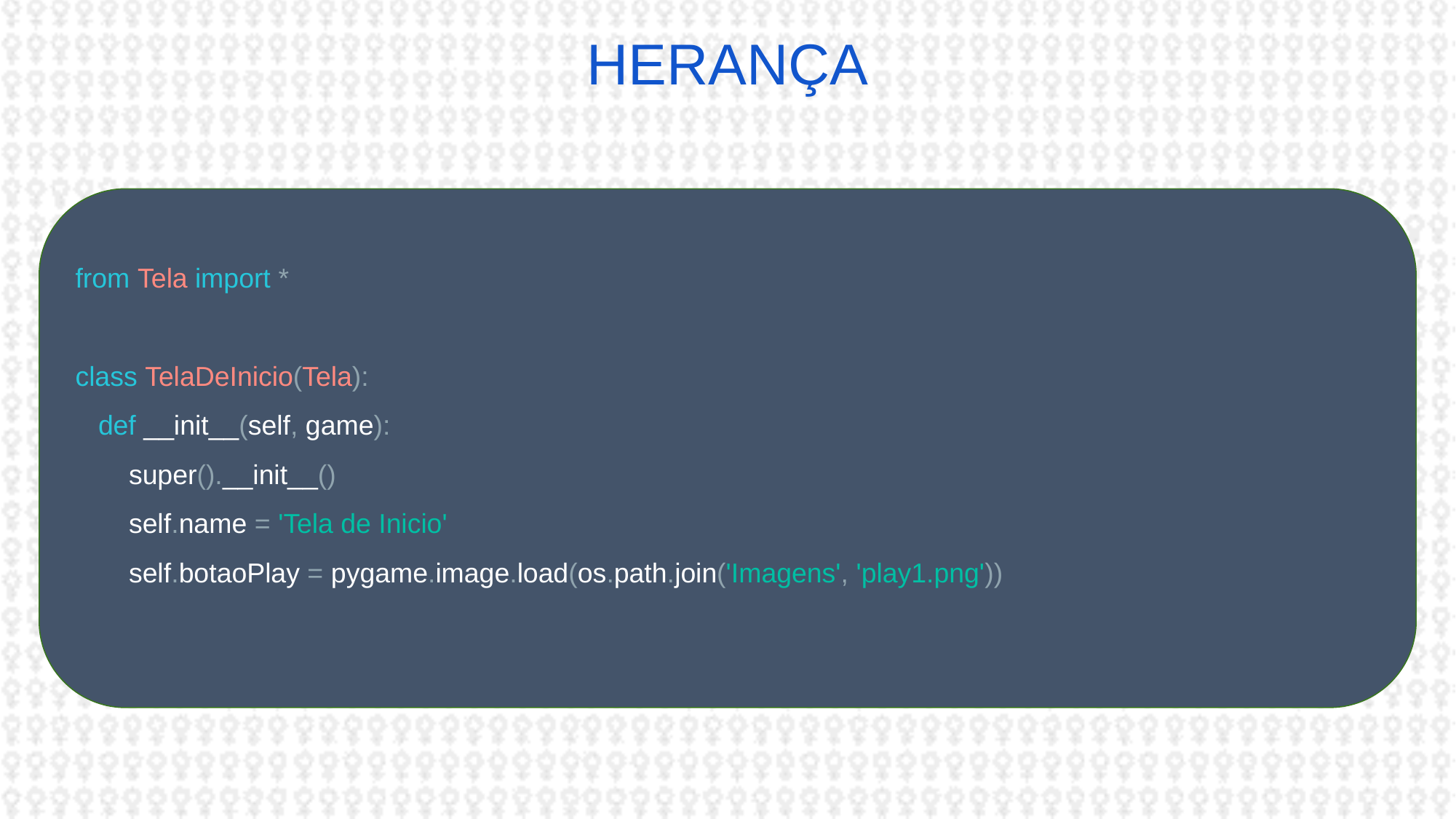

# HERANÇA

from Tela import *

class TelaDeInicio(Tela):
   def __init__(self, game):
       super().__init__()
       self.name = 'Tela de Inicio'
       self.botaoPlay = pygame.image.load(os.path.join('Imagens', 'play1.png'))